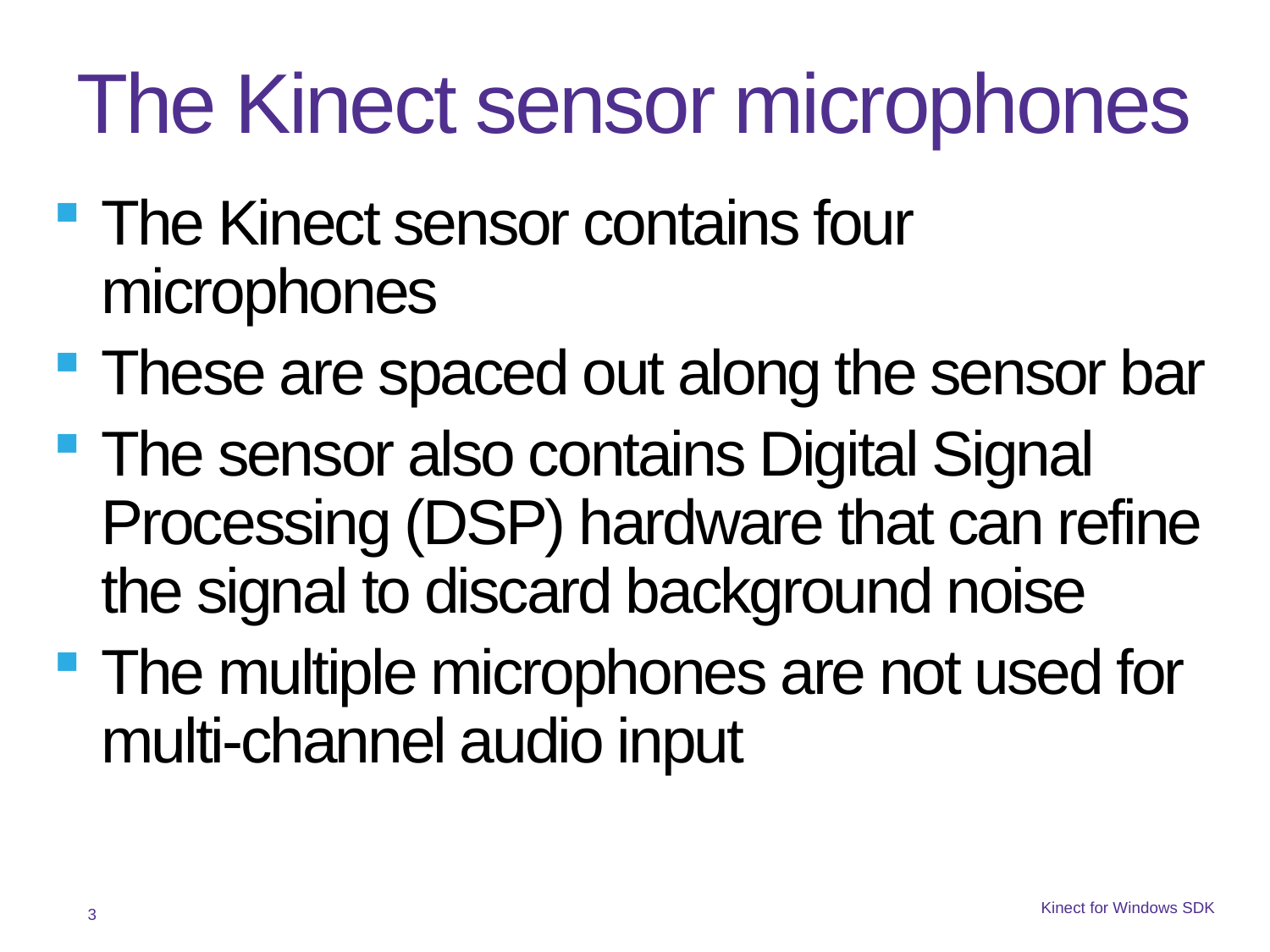

# The Kinect sensor microphones
The Kinect sensor contains four microphones
These are spaced out along the sensor bar
The sensor also contains Digital Signal Processing (DSP) hardware that can refine the signal to discard background noise
The multiple microphones are not used for multi-channel audio input
3